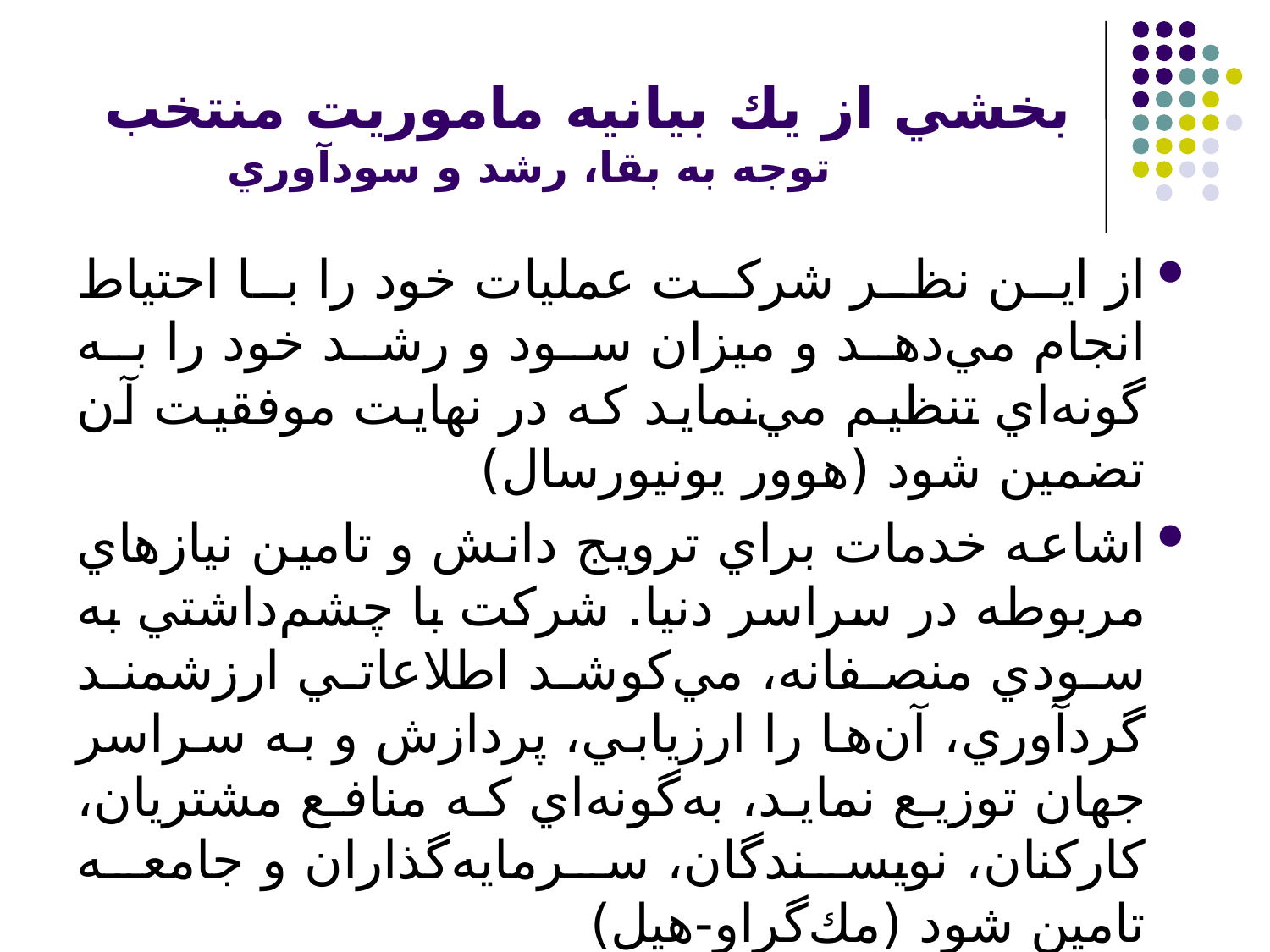

# بخشي از يك بيانيه ماموريت منتخب توجه به بقا، رشد و سودآوري
از اين نظر شركت عمليات خود را با احتياط انجام مي‌دهد و ميزان سود و رشد خود را به گونه‌اي تنظيم مي‌نمايد كه در نهايت موفقيت آن تضمين شود (هوور يونيورسال)
اشاعه خدمات براي ترويج دانش و تامين نياز‌هاي مربوطه در سراسر دنيا. شركت با چشم‌داشتي به سودي منصفانه، مي‌كوشد اطلاعاتي ارزشمند گردآوري، آن‌‌ها را ارزيابي، پردازش و به سراسر جهان توزيع نمايد، به‌گونه‌اي كه منافع مشتريان، كاركنان، نويسندگان، سرمايه‌گذاران و جامعه تامين شود (مك‌گراو-هيل)